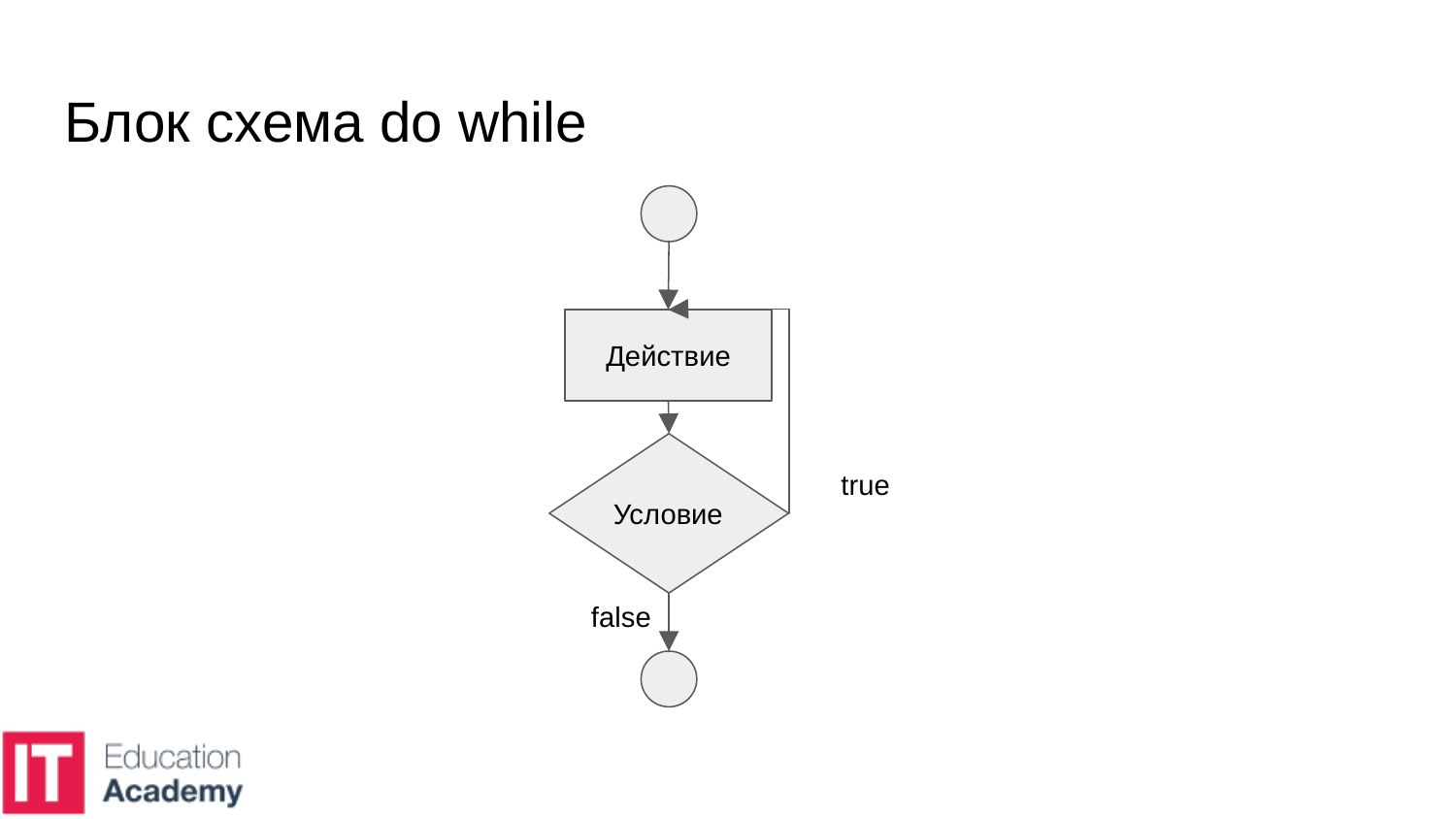

# Блок схема do while

Действие

true
Условие
false